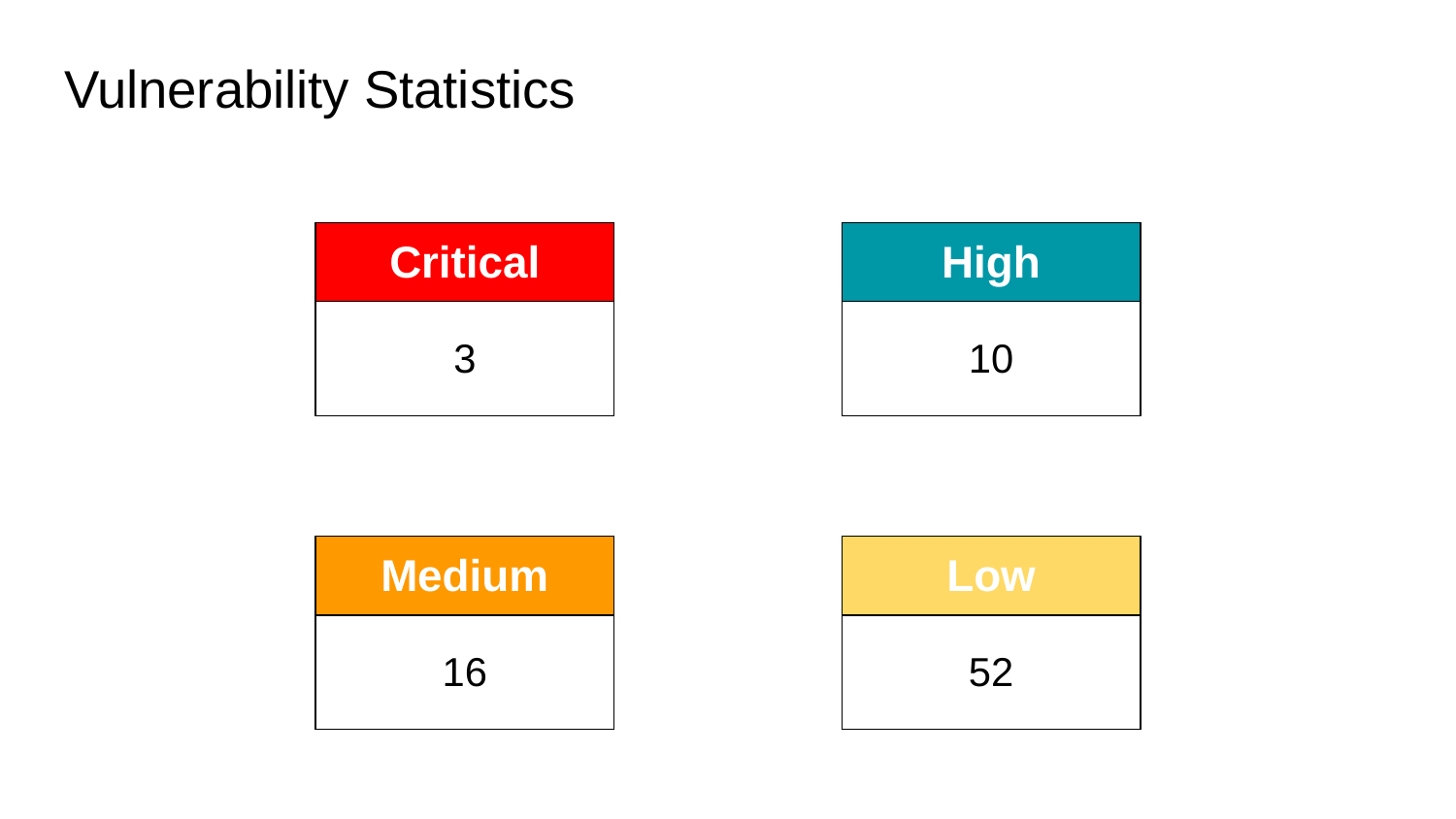

# Vulnerability Statistics
| Critical |
| --- |
| 3 |
| High |
| --- |
| 10 |
| Medium |
| --- |
| 16 |
| Low |
| --- |
| 52 |